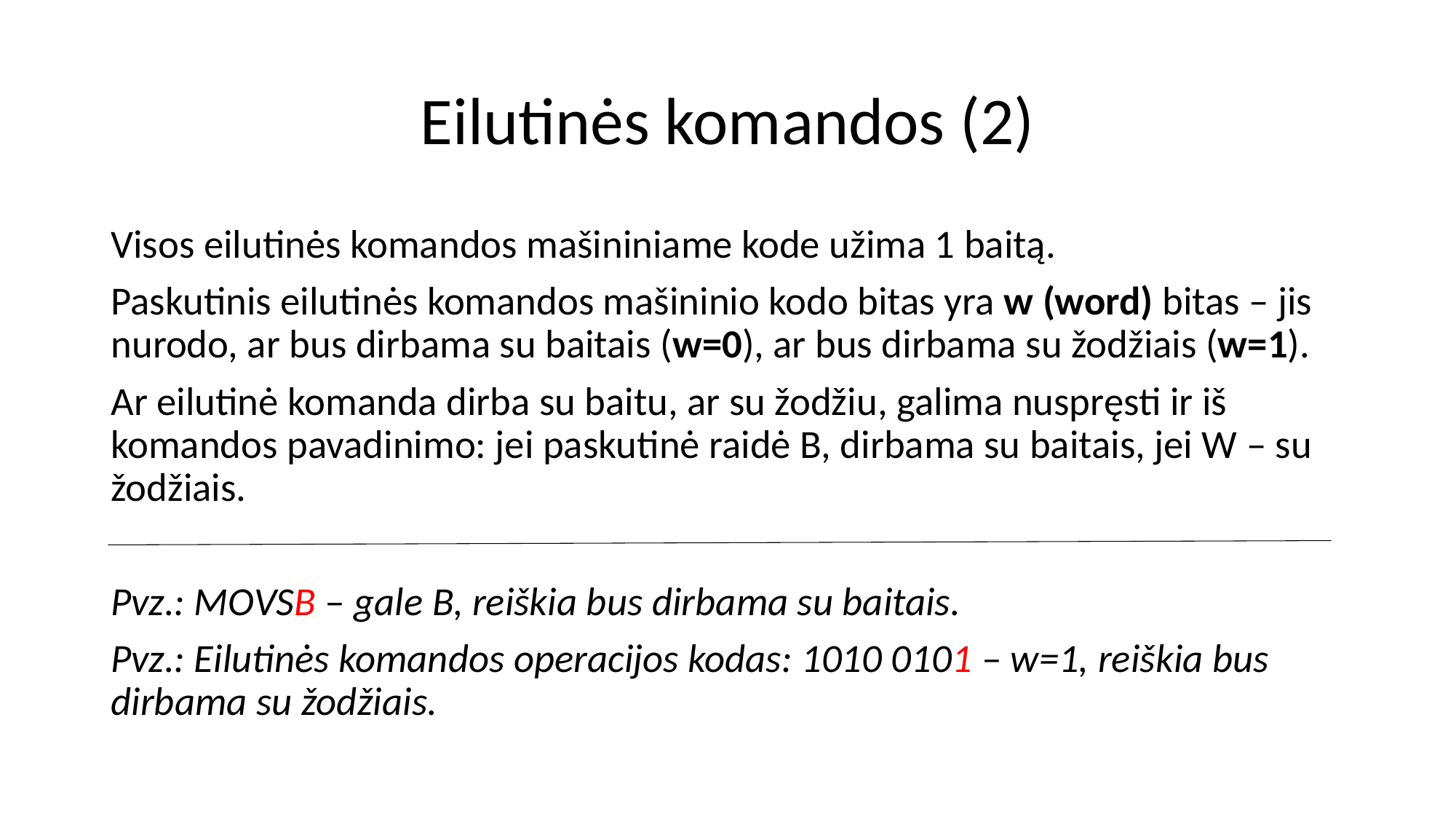

# Eilutinės komandos (2)
Visos eilutinės komandos mašininiame kode užima 1 baitą.
Paskutinis eilutinės komandos mašininio kodo bitas yra w (word) bitas – jis nurodo, ar bus dirbama su baitais (w=0), ar bus dirbama su žodžiais (w=1).
Ar eilutinė komanda dirba su baitu, ar su žodžiu, galima nuspręsti ir iš komandos pavadinimo: jei paskutinė raidė B, dirbama su baitais, jei W – su žodžiais.

Pvz.: MOVSB – gale B, reiškia bus dirbama su baitais.
Pvz.: Eilutinės komandos operacijos kodas: 1010 0101 – w=1, reiškia bus dirbama su žodžiais.